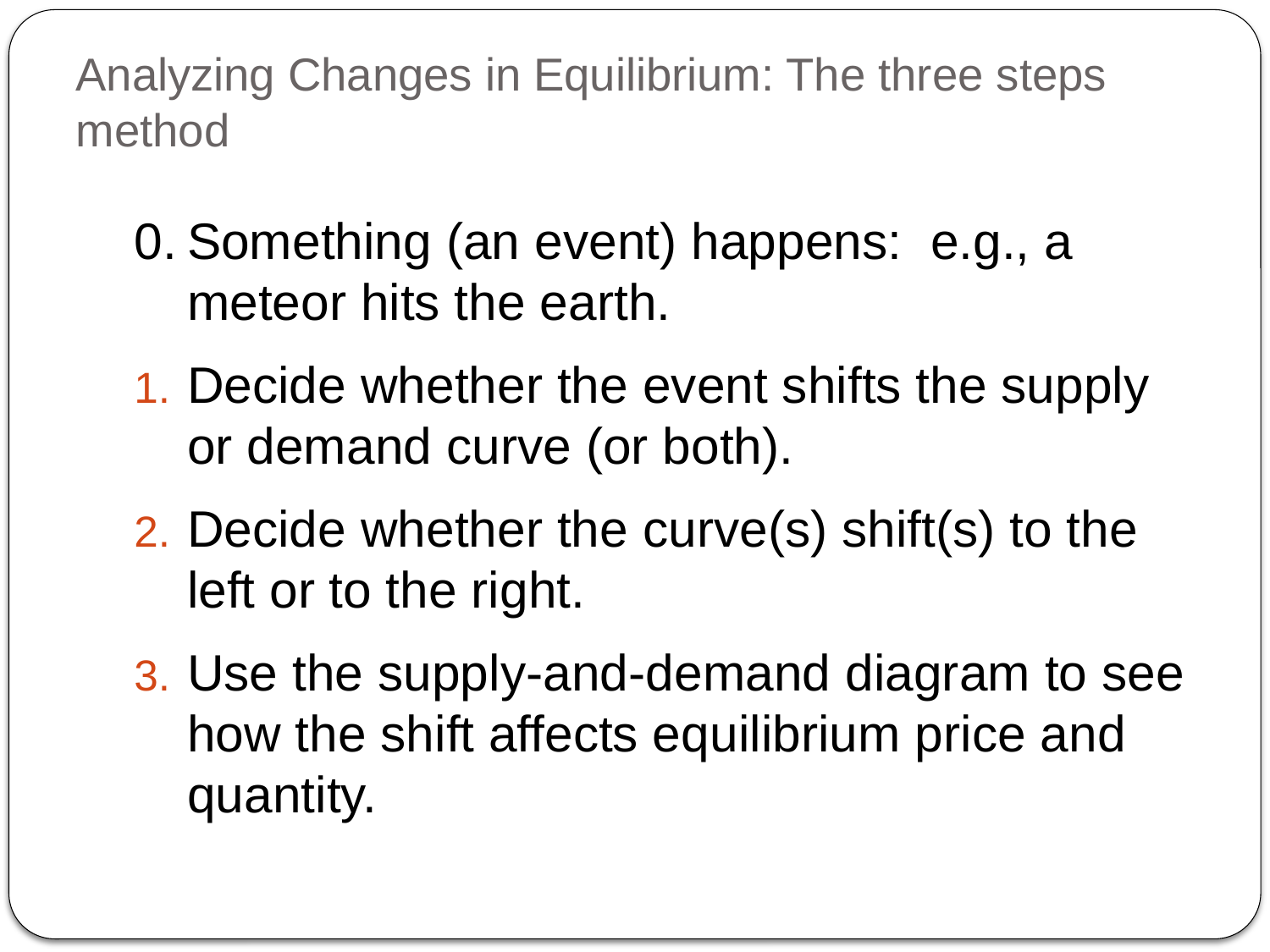

# Analyzing Changes in Equilibrium: The three steps method
0.	Something (an event) happens:  e.g., a meteor hits the earth.
Decide whether the event shifts the supply or demand curve (or both).
Decide whether the curve(s) shift(s) to the left or to the right.
Use the supply-and-demand diagram to see how the shift affects equilibrium price and quantity.